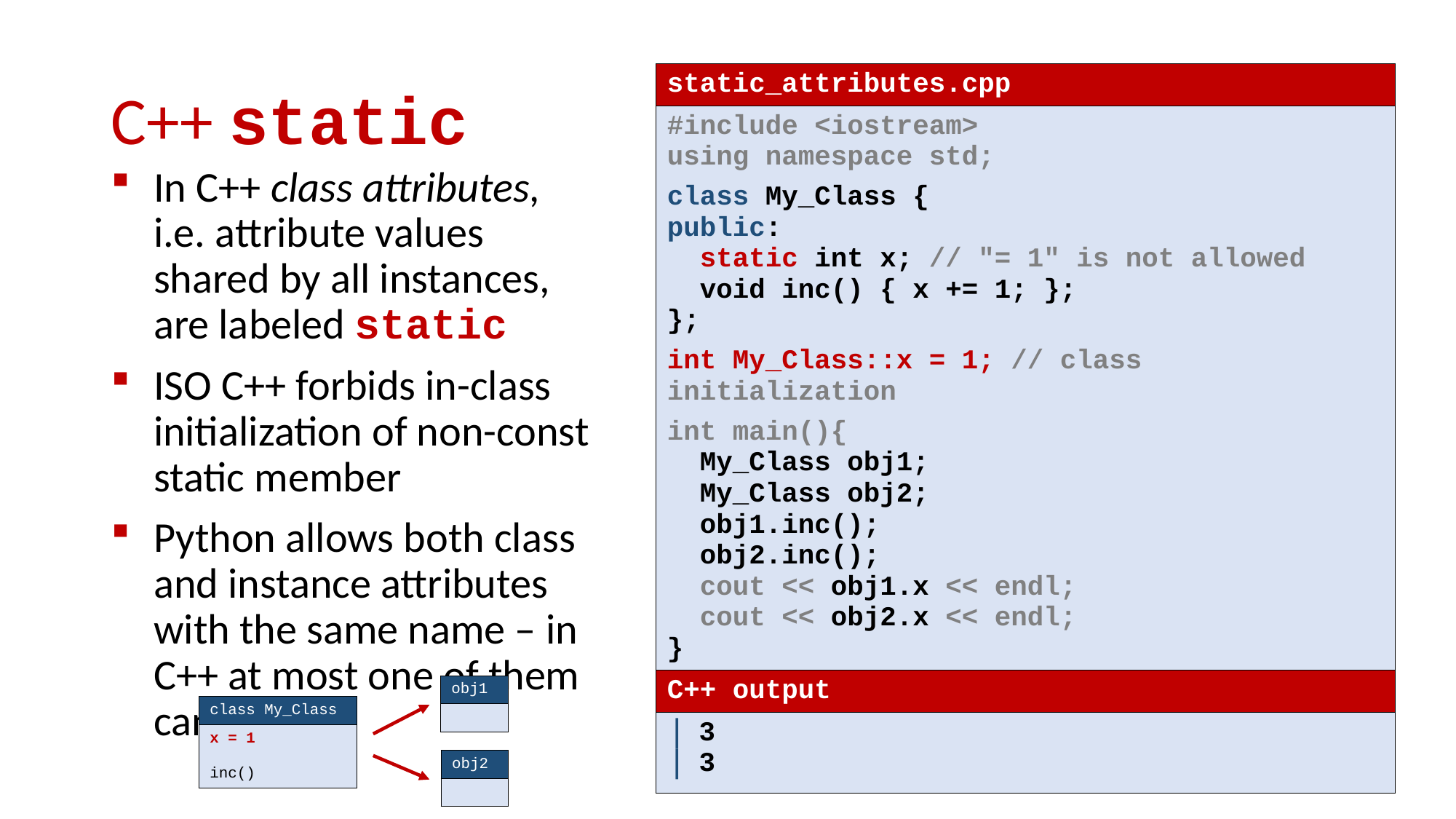

# C++ static
| static\_attributes.cpp |
| --- |
| #include <iostream> using namespace std; class My\_Class { public: static int x; // "= 1" is not allowed void inc() { x += 1; }; }; int My\_Class::x = 1; // class initialization int main(){ My\_Class obj1; My\_Class obj2; obj1.inc(); obj2.inc(); cout << obj1.x << endl; cout << obj2.x << endl; } |
| C++ output |
| 3 3 |
In C++ class attributes, i.e. attribute values shared by all instances, are labeled static
ISO C++ forbids in-class initialization of non-const static member
Python allows both class and instance attributes with the same name – in C++ at most one of them can exist

| obj1 |
| --- |
|  |
| class My\_Class |
| --- |
| x = 1 inc() |
| obj2 |
| --- |
|  |